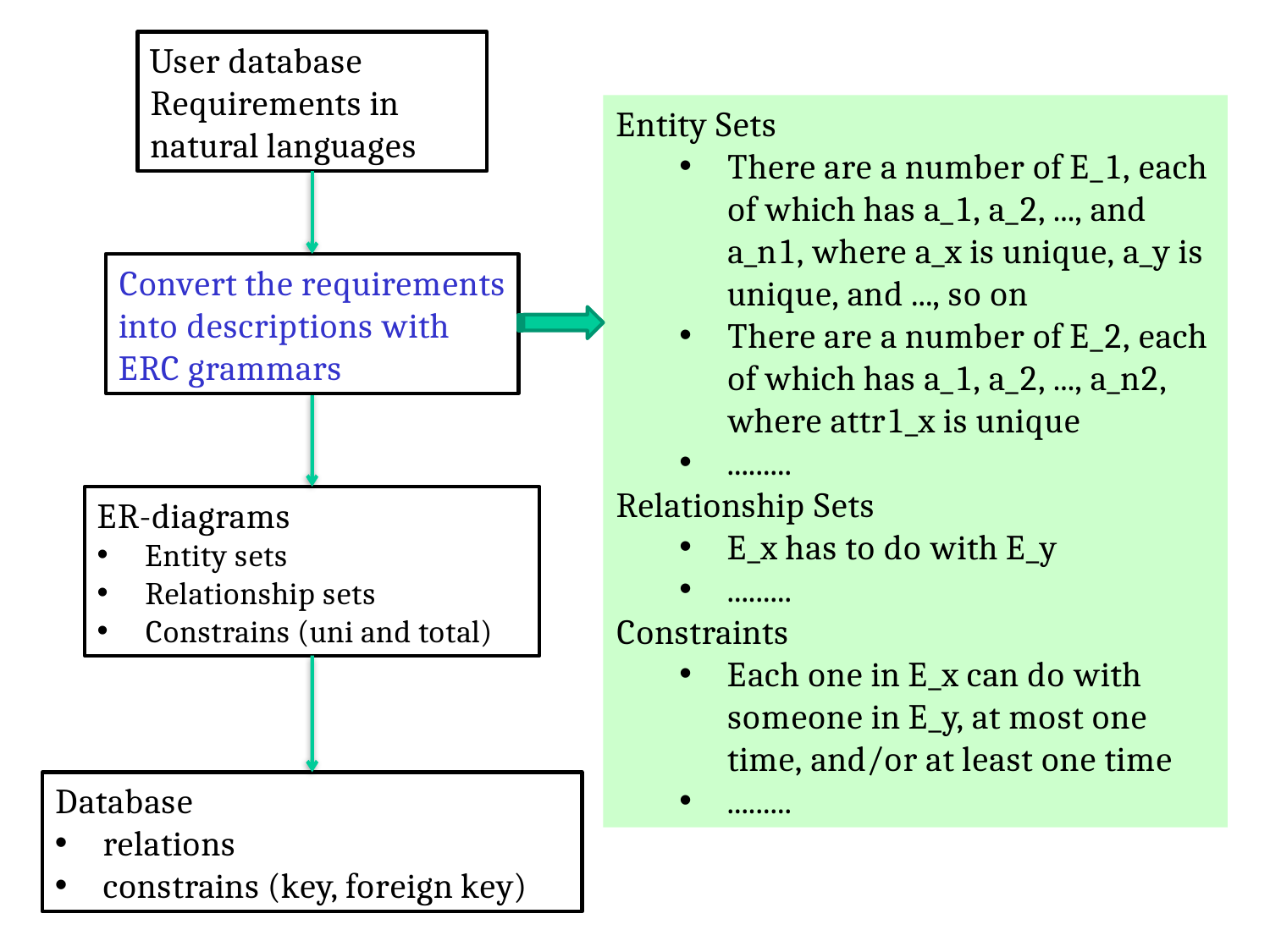

User database Requirements in natural languages
Entity Sets
There are a number of E_1, each of which has a_1, a_2, ..., and a_n1, where a_x is unique, a_y is unique, and ..., so on
There are a number of E_2, each of which has a_1, a_2, ..., a_n2, where attr1_x is unique
.........
Relationship Sets
E_x has to do with E_y
.........
Constraints
Each one in E_x can do with someone in E_y, at most one time, and/or at least one time
.........
Convert the requirements into descriptions with ERC grammars

ER-diagrams
Entity sets
Relationship sets
Constrains (uni and total)
Database
relations
constrains (key, foreign key)